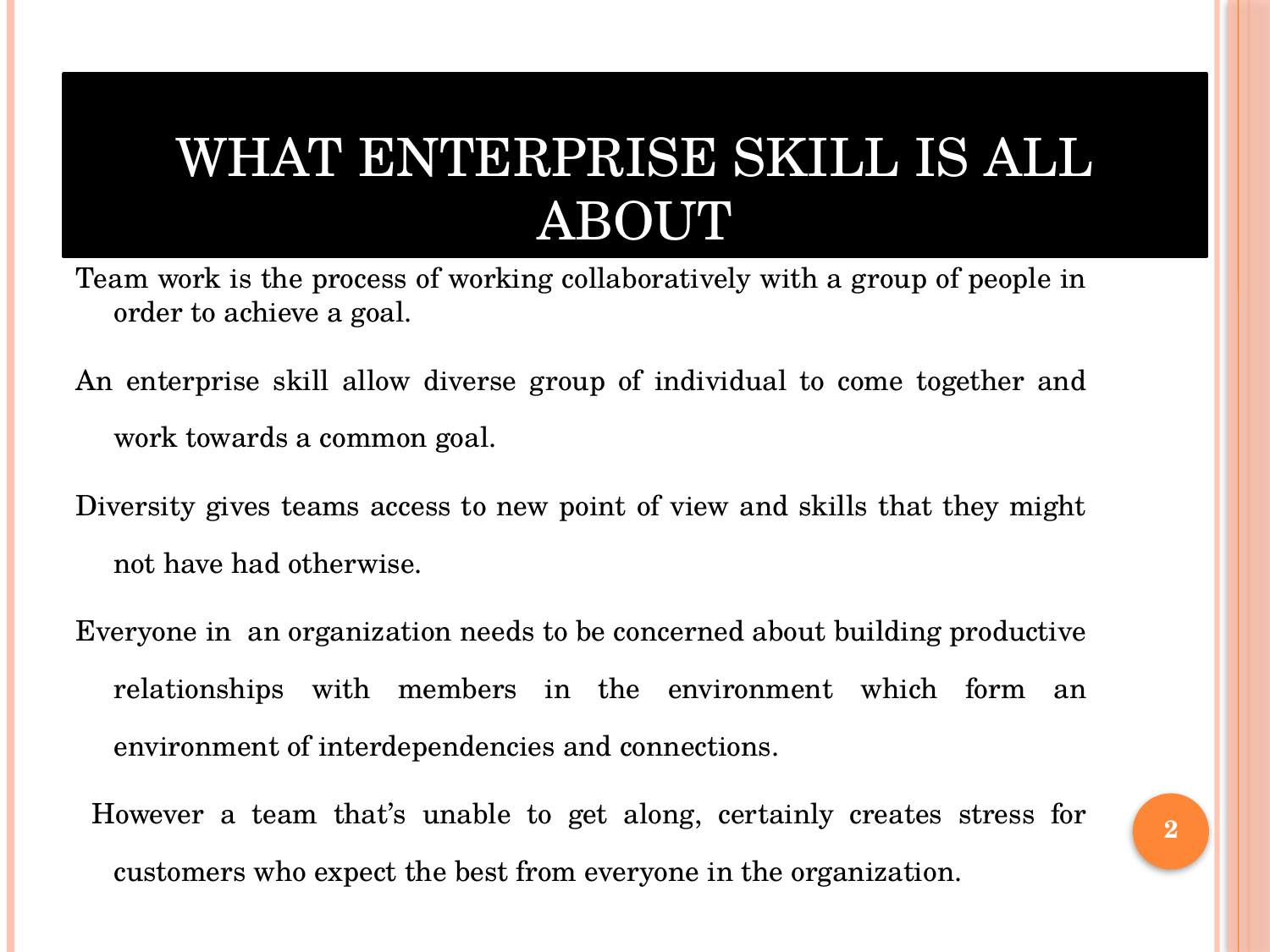

# WHAT ENTERPRISE SKILL IS ALL ABOUT
Team work is the process of working collaboratively with a group of people in order to achieve a goal.
An enterprise skill allow diverse group of individual to come together and work towards a common goal.
Diversity gives teams access to new point of view and skills that they might not have had otherwise.
Everyone in  an organization needs to be concerned about building productive relationships with members in the environment which form an environment of interdependencies and connections.
 However a team that’s unable to get along, certainly creates stress for customers who expect the best from everyone in the organization.
2